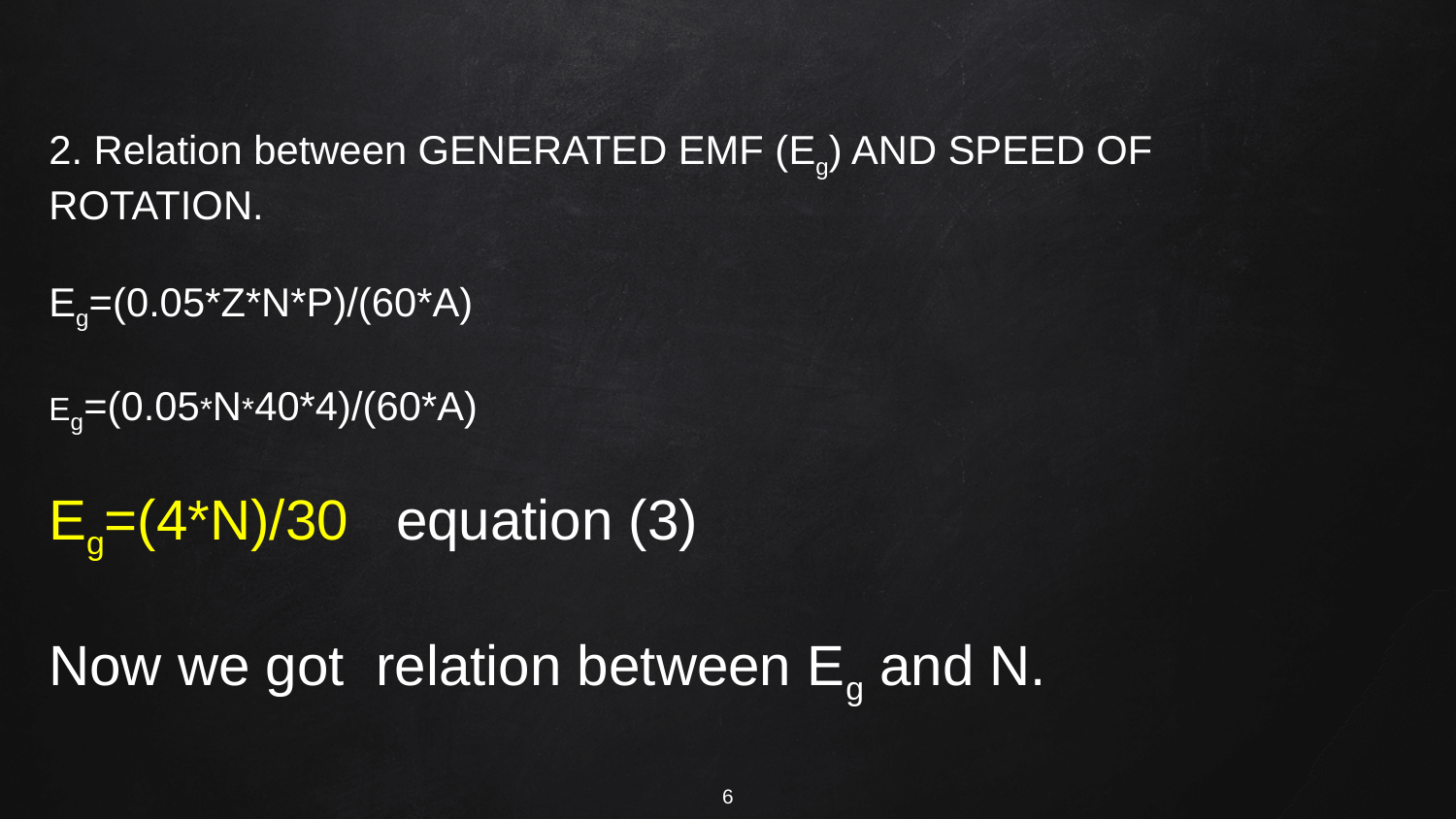

2. Relation between GENERATED EMF (Eg) AND SPEED OF ROTATION.

Eg=(0.05*Z*N*P)/(60*A)

Eg=(0.05*N*40*4)/(60*A)

Eg=(4*N)/30   equation (3)

Now we got  relation between Eg and N.
6